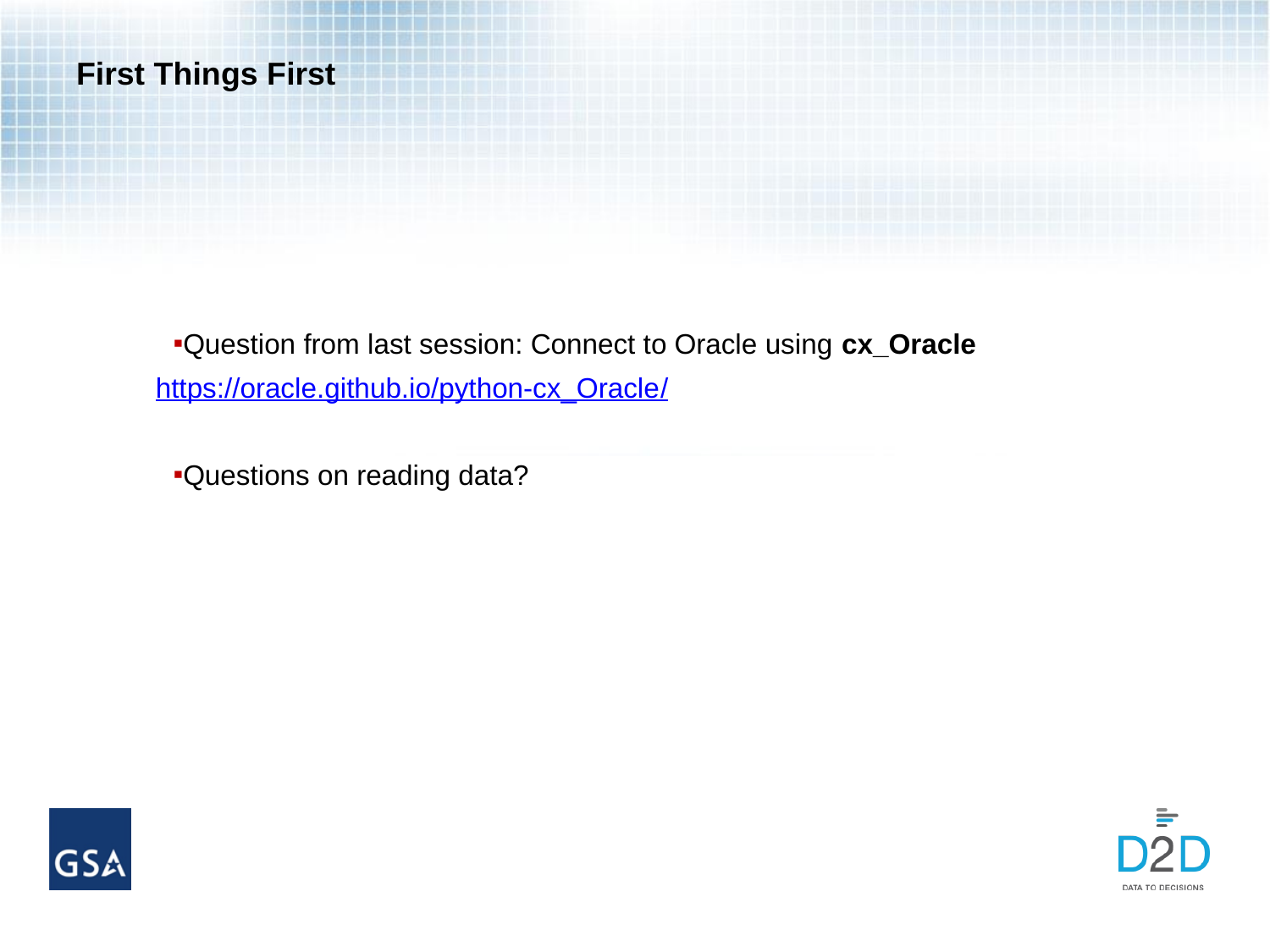

# First Things First

Question from last session: Connect to Oracle using cx_Oracle
https://oracle.github.io/python-cx_Oracle/

Questions on reading data?